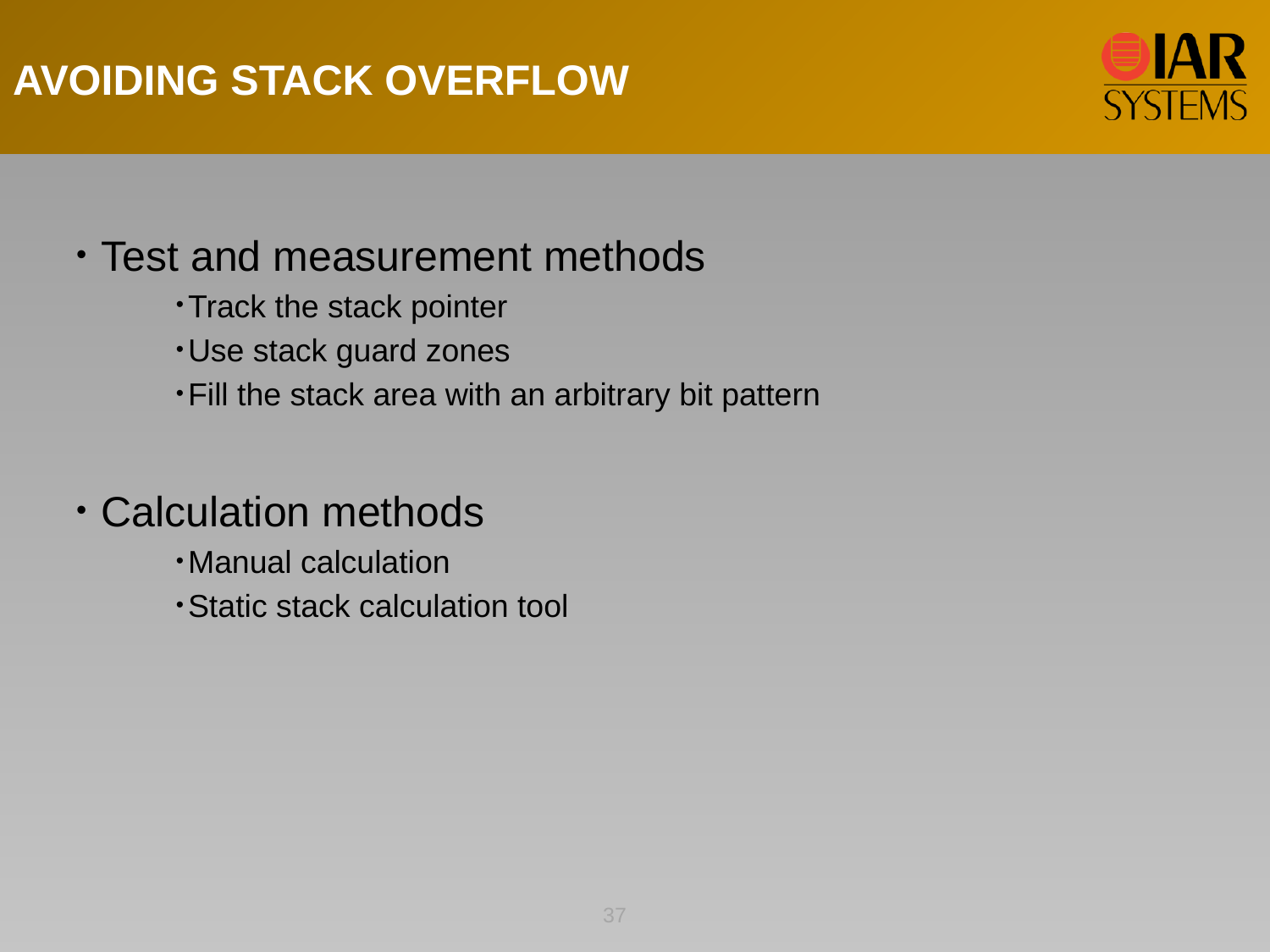

AVOIDING STACK OVERFLOW
Test and measurement methods
Track the stack pointer
Use stack guard zones
Fill the stack area with an arbitrary bit pattern

Calculation methods
Manual calculation
Static stack calculation tool

37